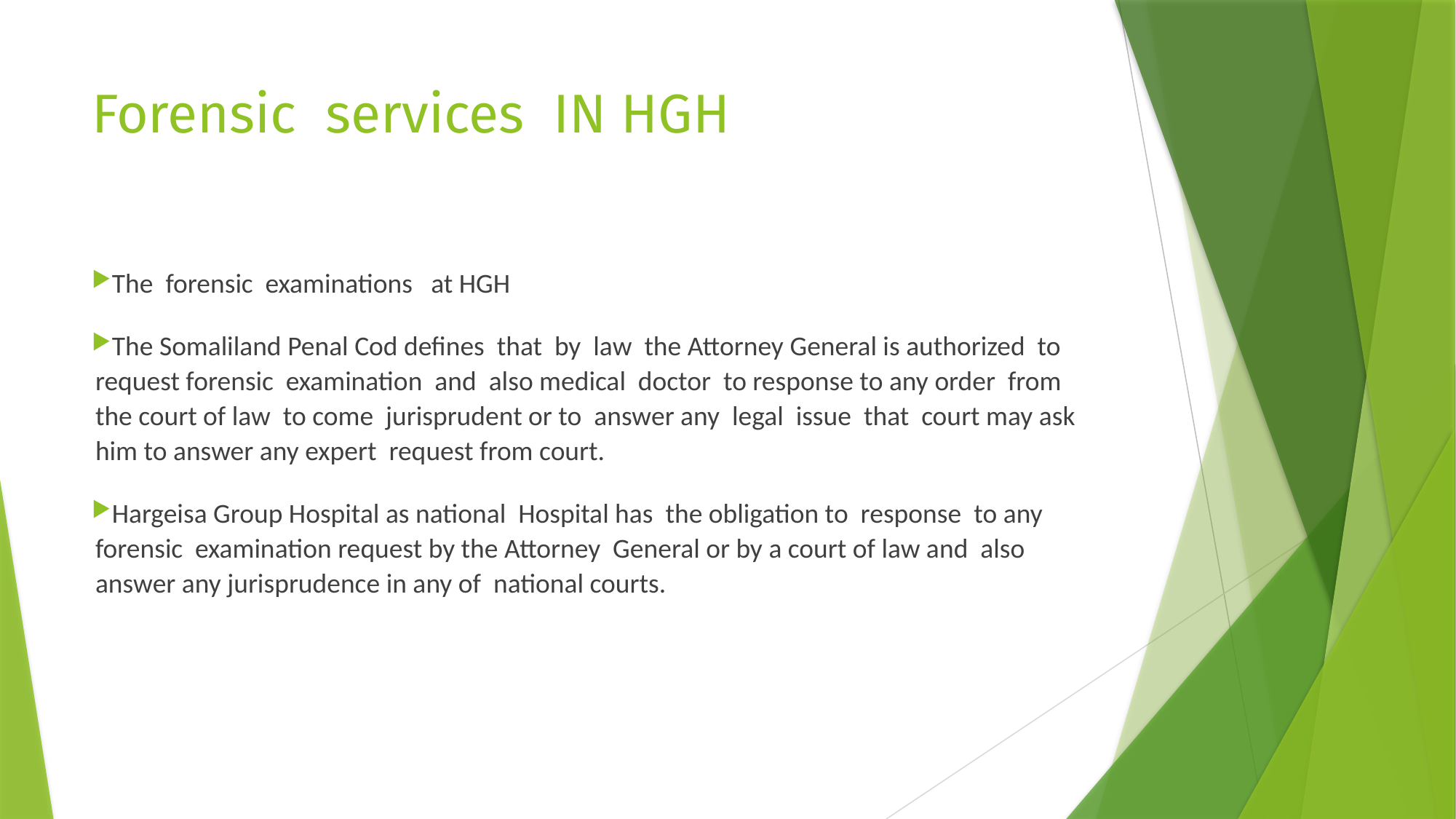

# Forensic  services  IN HGH
The  forensic  examinations   at HGH
The Somaliland Penal Cod defines  that  by  law  the Attorney General is authorized  to  request forensic  examination  and  also medical  doctor  to response to any order  from the court of law  to come  jurisprudent or to  answer any  legal  issue  that  court may ask him to answer any expert  request from court.
Hargeisa Group Hospital as national  Hospital has  the obligation to  response  to any  forensic  examination request by the Attorney  General or by a court of law and  also  answer any jurisprudence in any of  national courts.